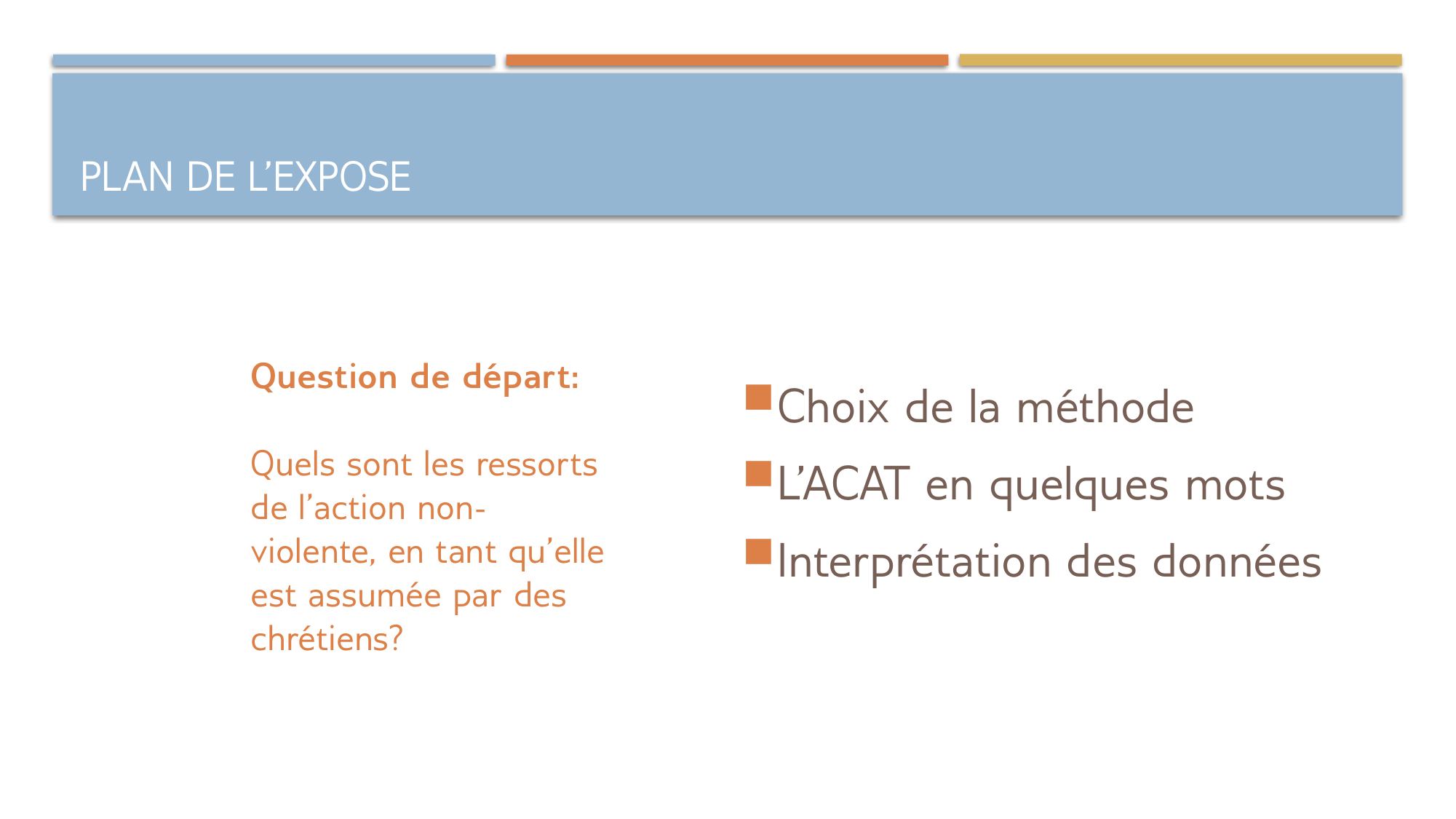

# PLAN de l’EXPOSE
Choix de la méthode
L’ACAT en quelques mots
Interprétation des données
Question de départ:

Quels sont les ressorts de l’action non-violente, en tant qu’elle est assumée par des chrétiens?